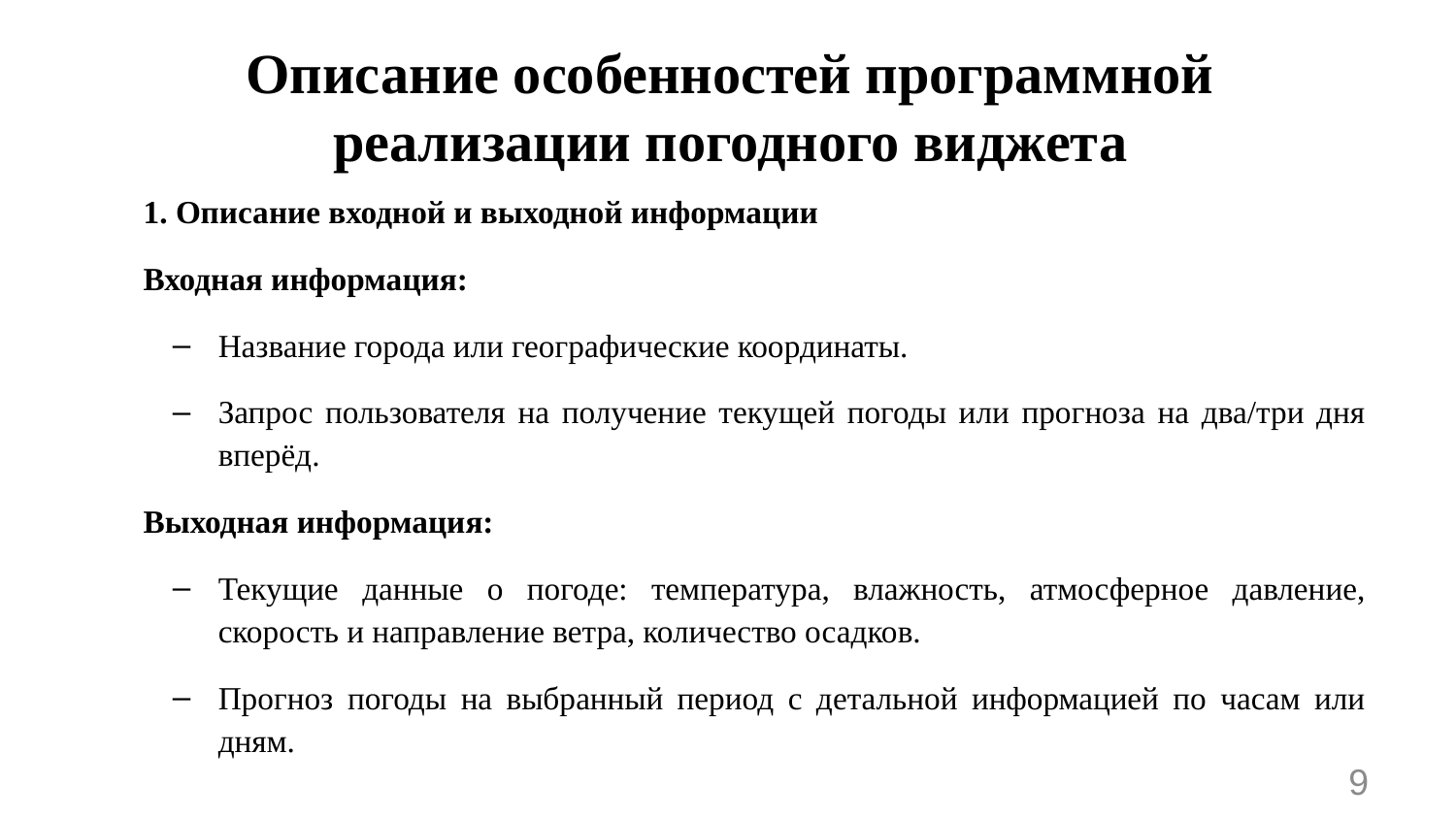

Описание особенностей программной реализации погодного виджета
1. Описание входной и выходной информации
Входная информация:
Название города или географические координаты.
Запрос пользователя на получение текущей погоды или прогноза на два/три дня вперёд.
Выходная информация:
Текущие данные о погоде: температура, влажность, атмосферное давление, скорость и направление ветра, количество осадков.
Прогноз погоды на выбранный период с детальной информацией по часам или дням.
9